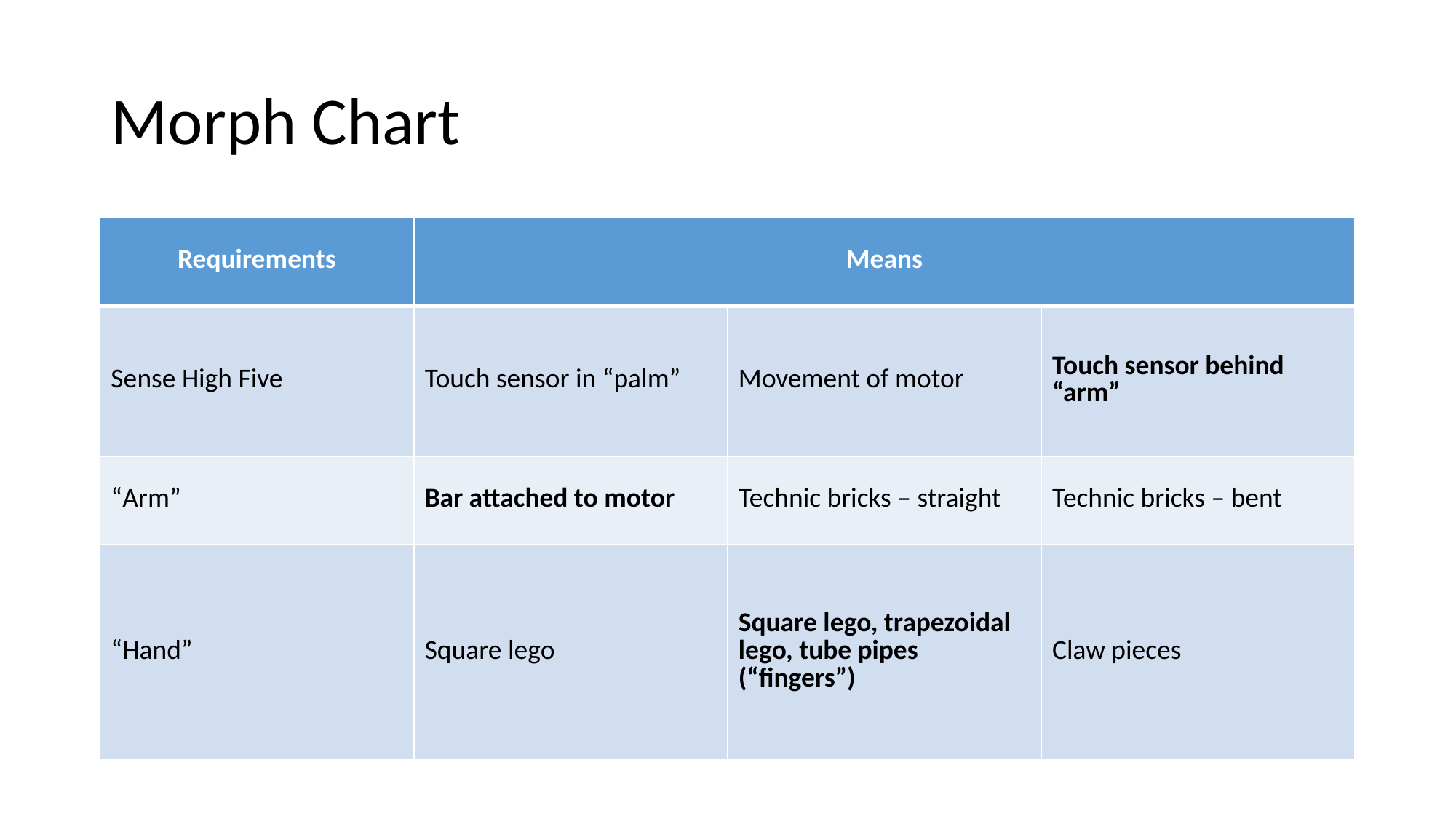

# Morph Chart
| Requirements | Means |  |  |
| --- | --- | --- | --- |
| Sense High Five | Touch sensor in “palm” | Movement of motor | Touch sensor behind “arm” |
| “Arm” | Bar attached to motor | Technic bricks – straight | Technic bricks – bent |
| “Hand” | Square lego | Square lego, trapezoidal lego, tube pipes (“fingers”) | Claw pieces |